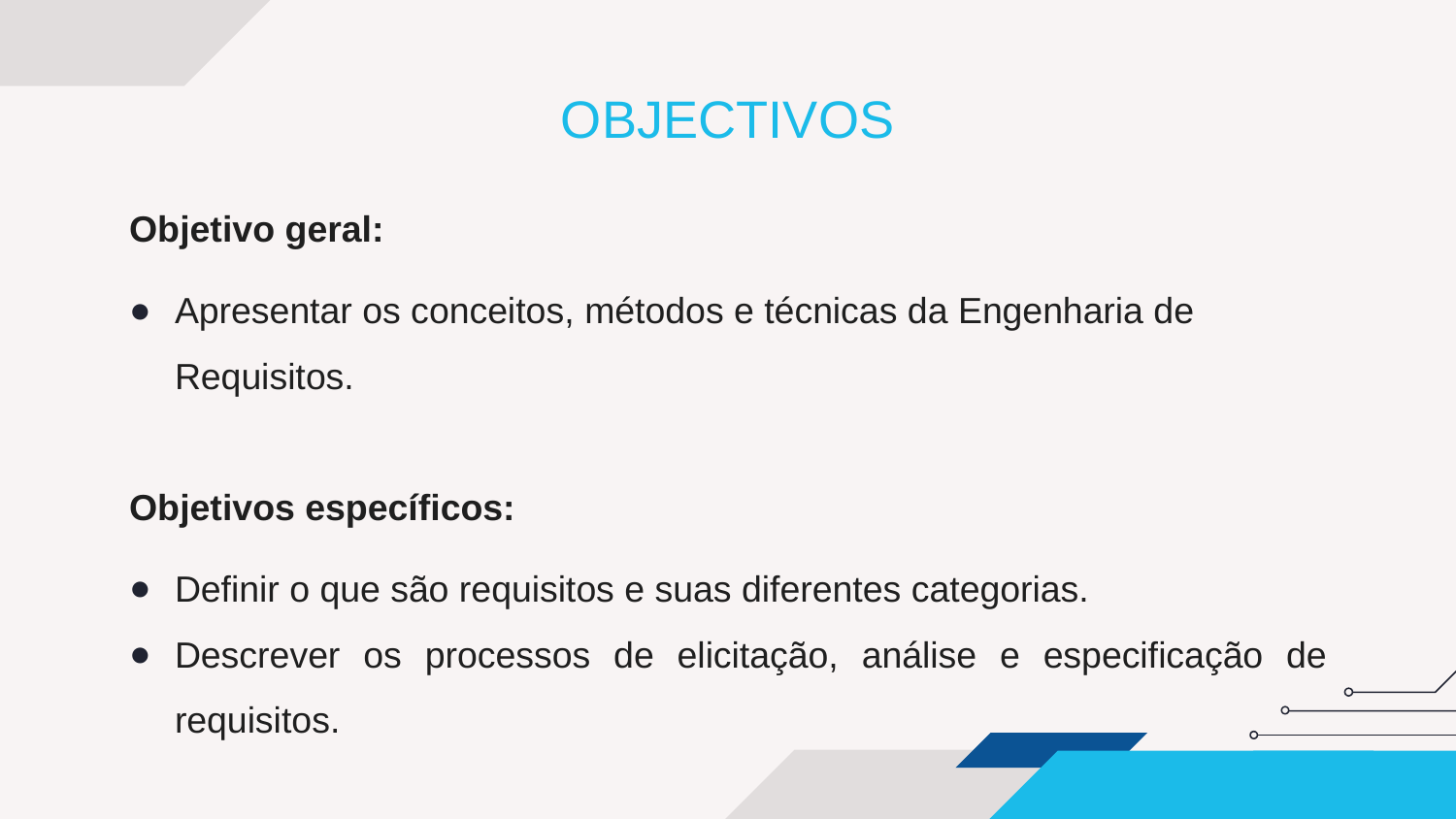

# OBJECTIVOS
Objetivo geral:
Apresentar os conceitos, métodos e técnicas da Engenharia de Requisitos.

Objetivos específicos:
Definir o que são requisitos e suas diferentes categorias.
Descrever os processos de elicitação, análise e especificação de requisitos.
4